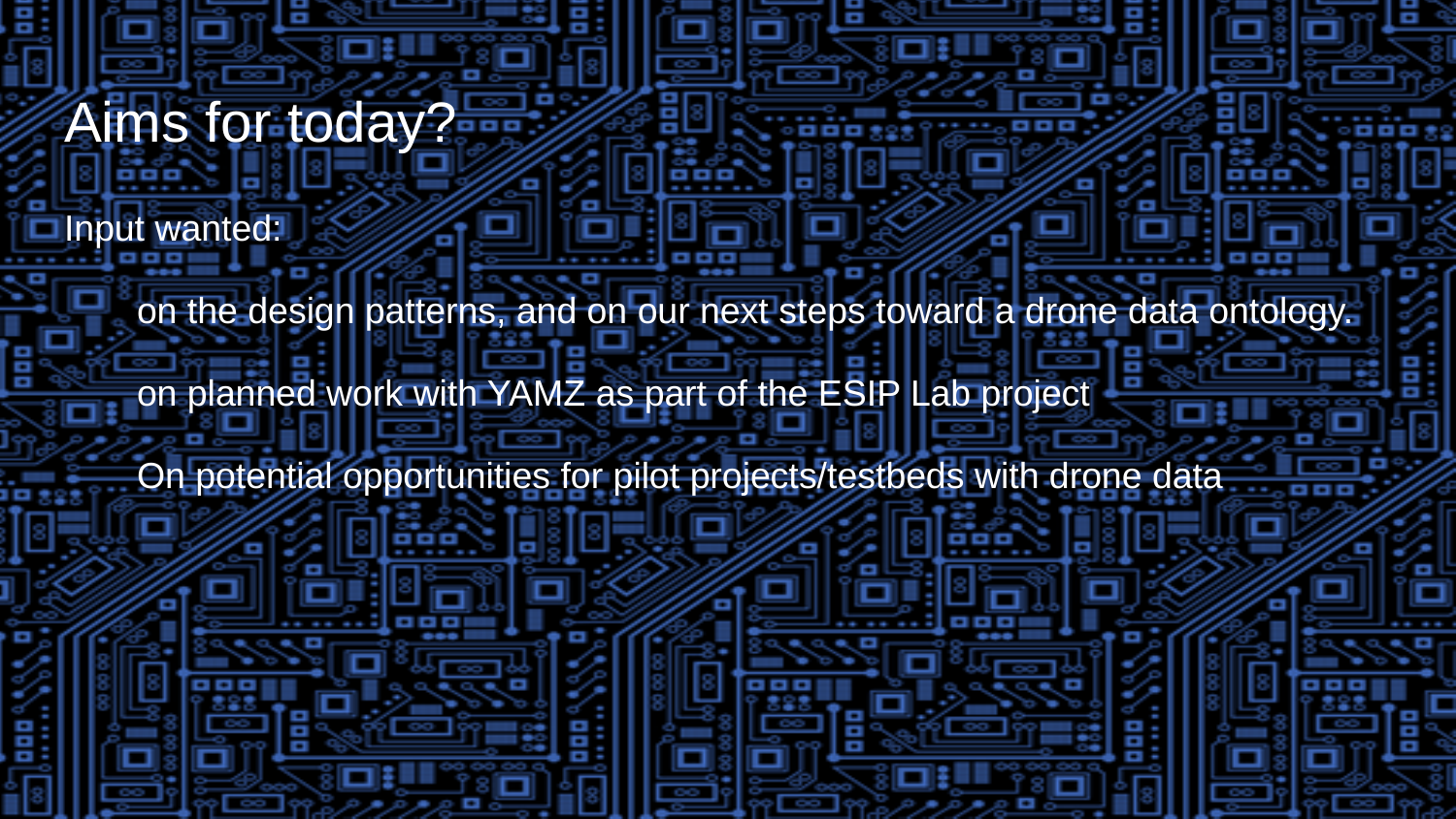

# Aims for today?
Input wanted:
on the design patterns, and on our next steps toward a drone data ontology.
on planned work with YAMZ as part of the ESIP Lab project
On potential opportunities for pilot projects/testbeds with drone data